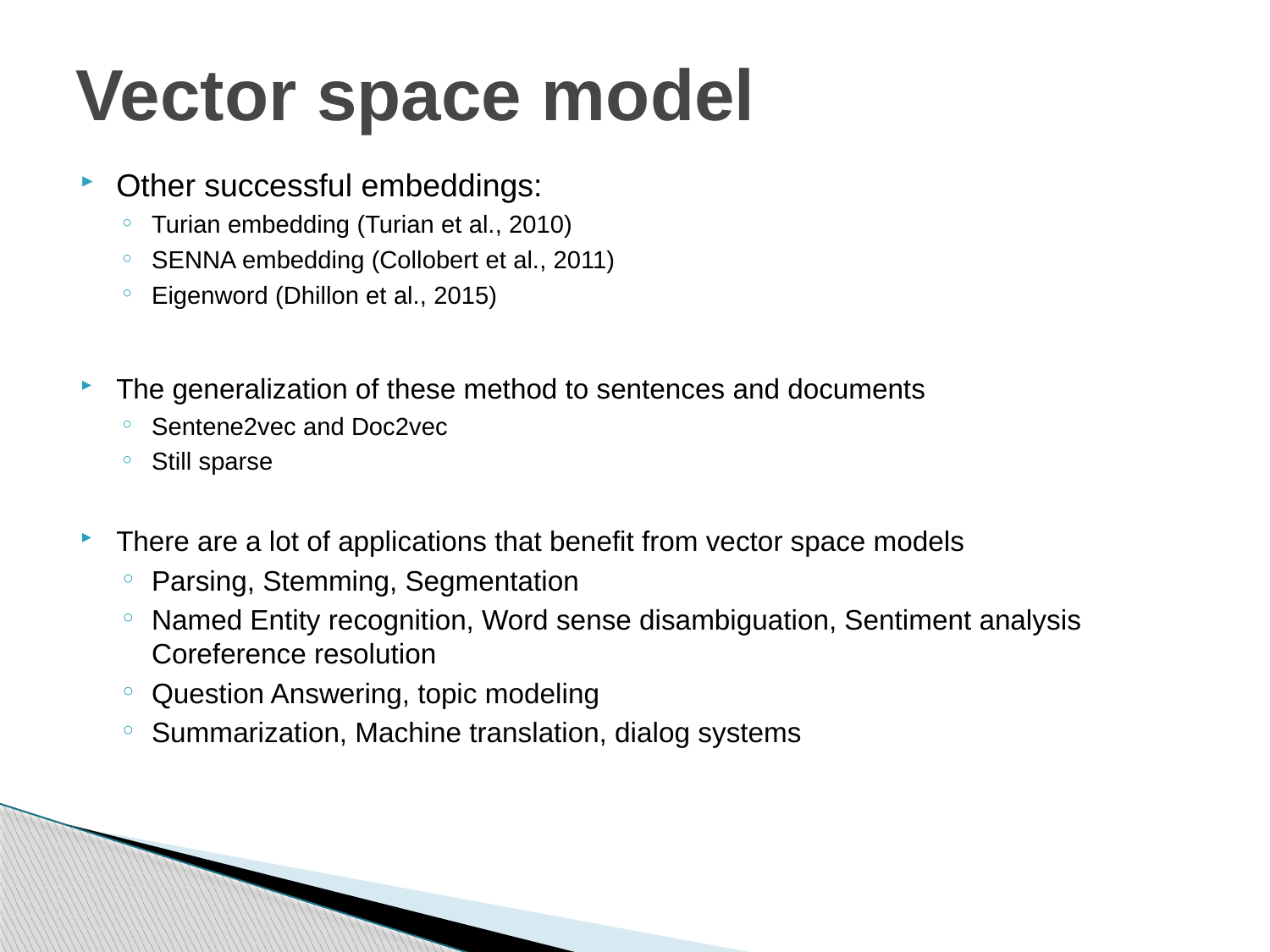

# Vector space model
Other successful embeddings:
Turian embedding (Turian et al., 2010)
SENNA embedding (Collobert et al., 2011)
Eigenword (Dhillon et al., 2015)

The generalization of these method to sentences and documents
Sentene2vec and Doc2vec
Still sparse

There are a lot of applications that benefit from vector space models
Parsing, Stemming, Segmentation
Named Entity recognition, Word sense disambiguation, Sentiment analysis Coreference resolution
Question Answering, topic modeling
Summarization, Machine translation, dialog systems